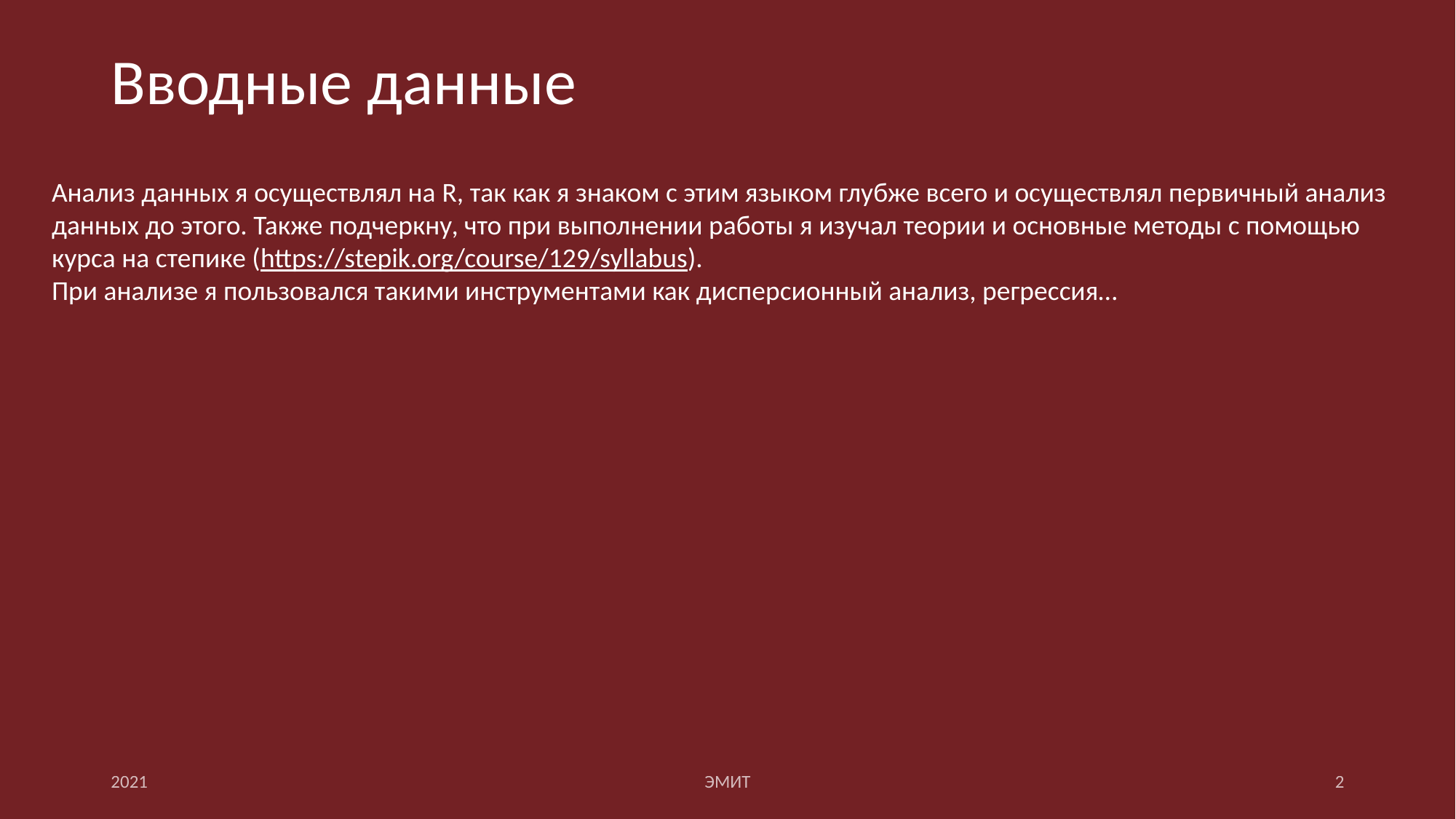

# Вводные данные
Анализ данных я осуществлял на R, так как я знаком с этим языком глубже всего и осуществлял первичный анализ данных до этого. Также подчеркну, что при выполнении работы я изучал теории и основные методы с помощью курса на степике (https://stepik.org/course/129/syllabus).
При анализе я пользовался такими инструментами как дисперсионный анализ, регрессия…
2021
ЭМИТ
2